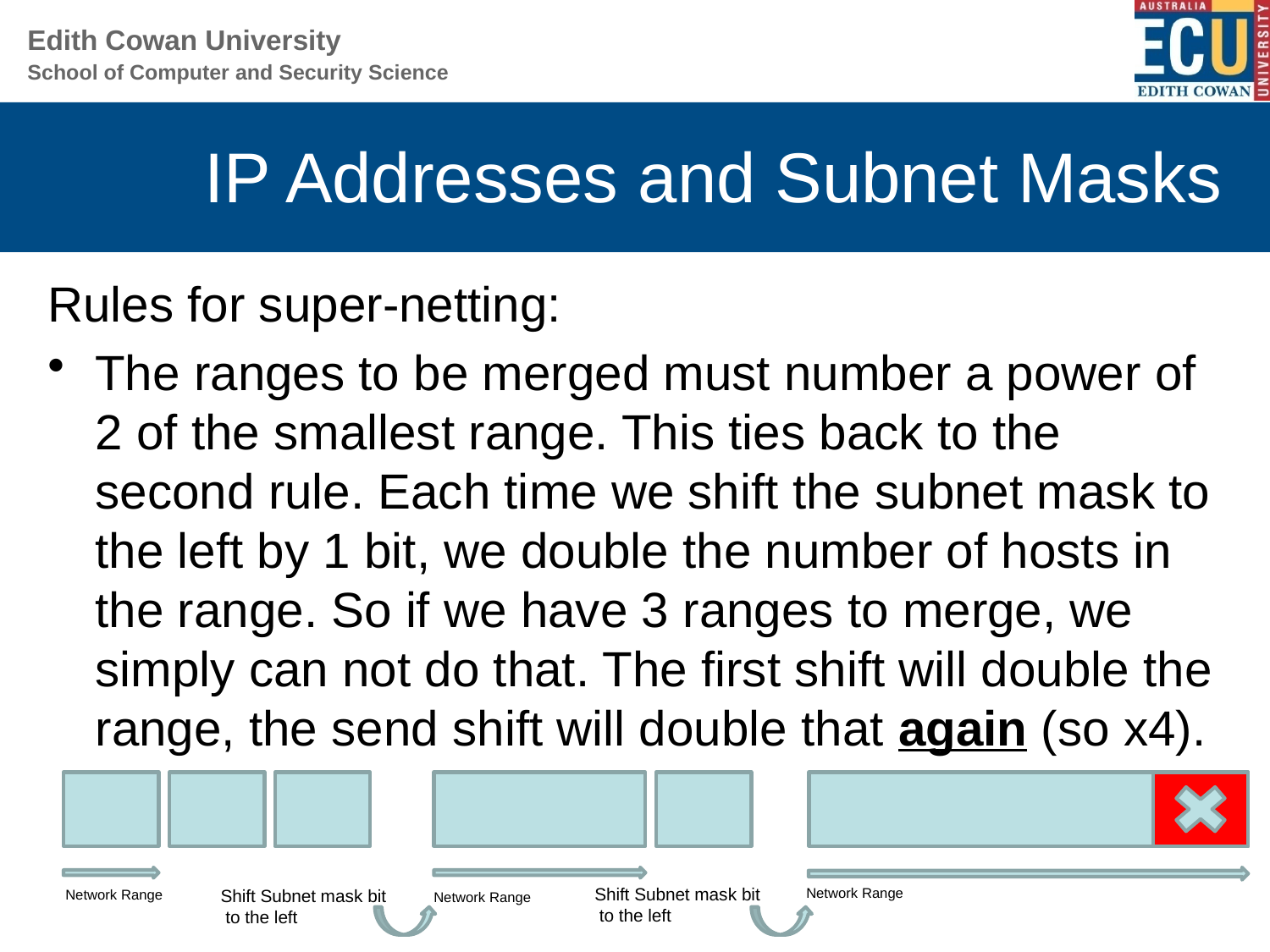

# IP Addresses and Subnet Masks
Rules for super-netting:
The ranges to be merged must number a power of 2 of the smallest range. This ties back to the second rule. Each time we shift the subnet mask to the left by 1 bit, we double the number of hosts in the range. So if we have 3 ranges to merge, we simply can not do that. The first shift will double the range, the send shift will double that again (so x4).

Shift Subnet mask bit
 to the left
Shift Subnet mask bit
 to the left
Network Range
Network Range
Network Range